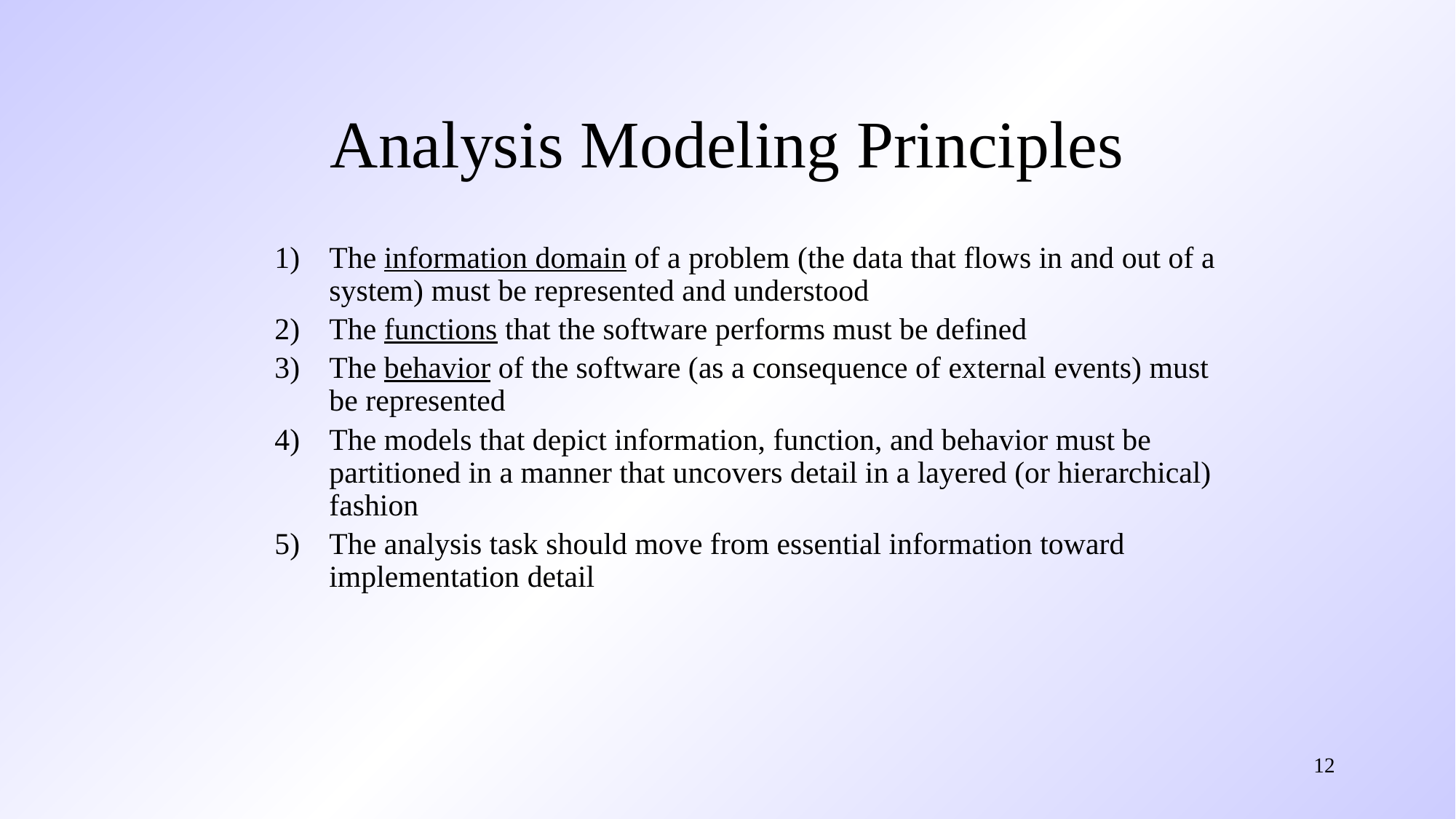

# Analysis Modeling Principles
The information domain of a problem (the data that flows in and out of a system) must be represented and understood
The functions that the software performs must be defined
The behavior of the software (as a consequence of external events) must be represented
The models that depict information, function, and behavior must be partitioned in a manner that uncovers detail in a layered (or hierarchical) fashion
The analysis task should move from essential information toward implementation detail
12